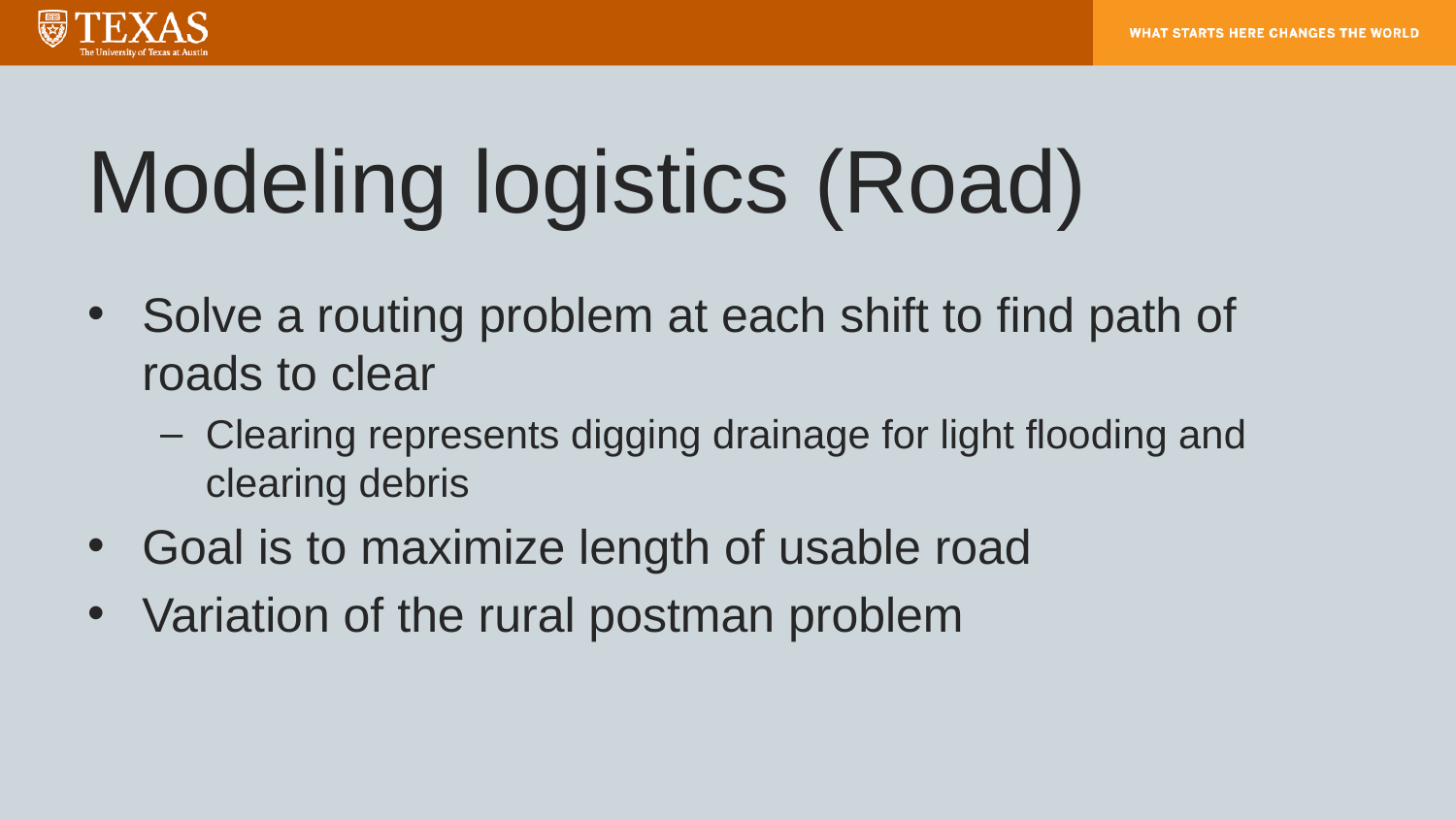

# Modeling logistics (Road)
Solve a routing problem at each shift to find path of roads to clear
Clearing represents digging drainage for light flooding and clearing debris
Goal is to maximize length of usable road
Variation of the rural postman problem